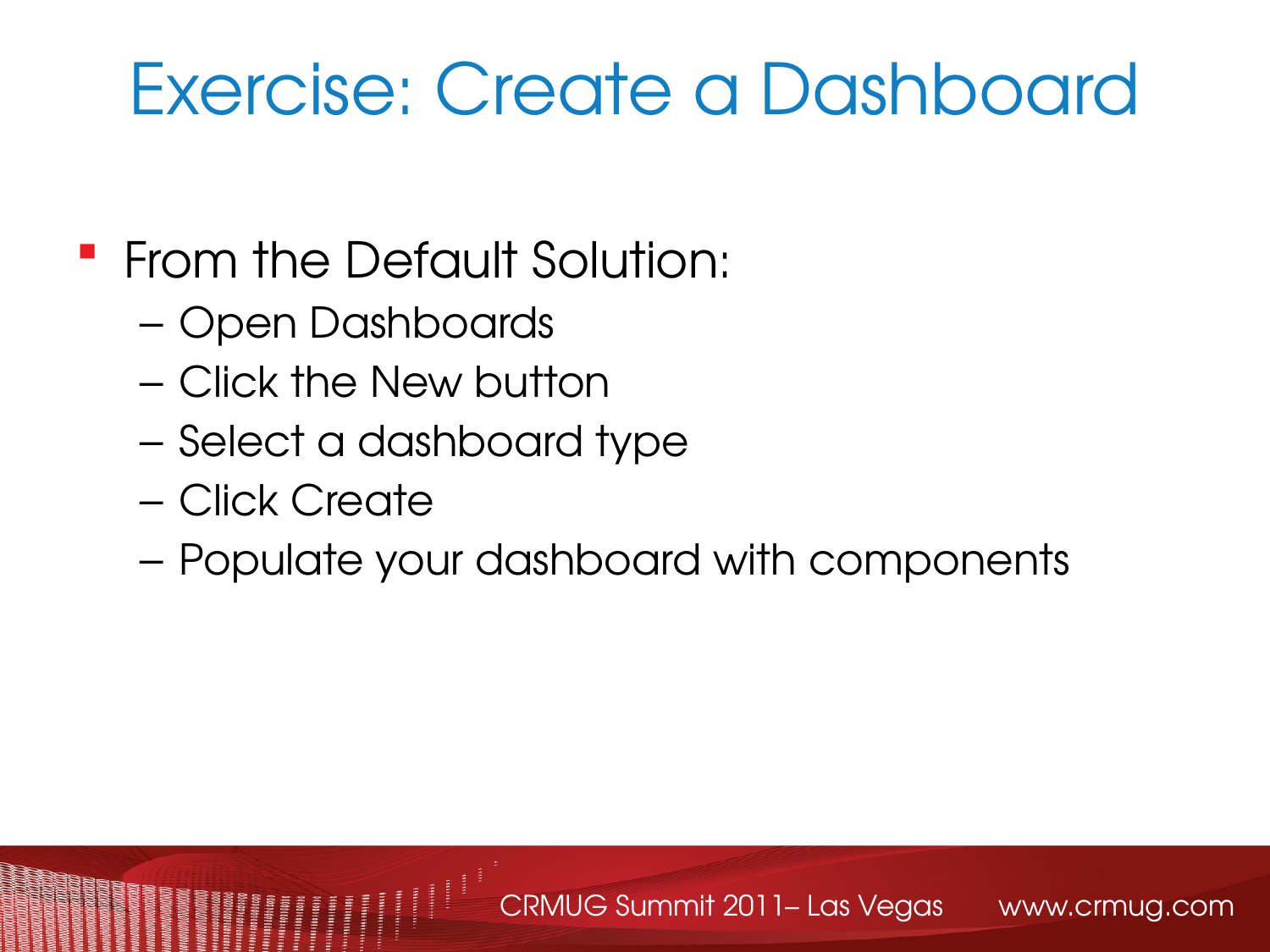

# Exercise: Create a Dashboard
From the Default Solution:
Open Dashboards
Click the New button
Select a dashboard type
Click Create
Populate your dashboard with components